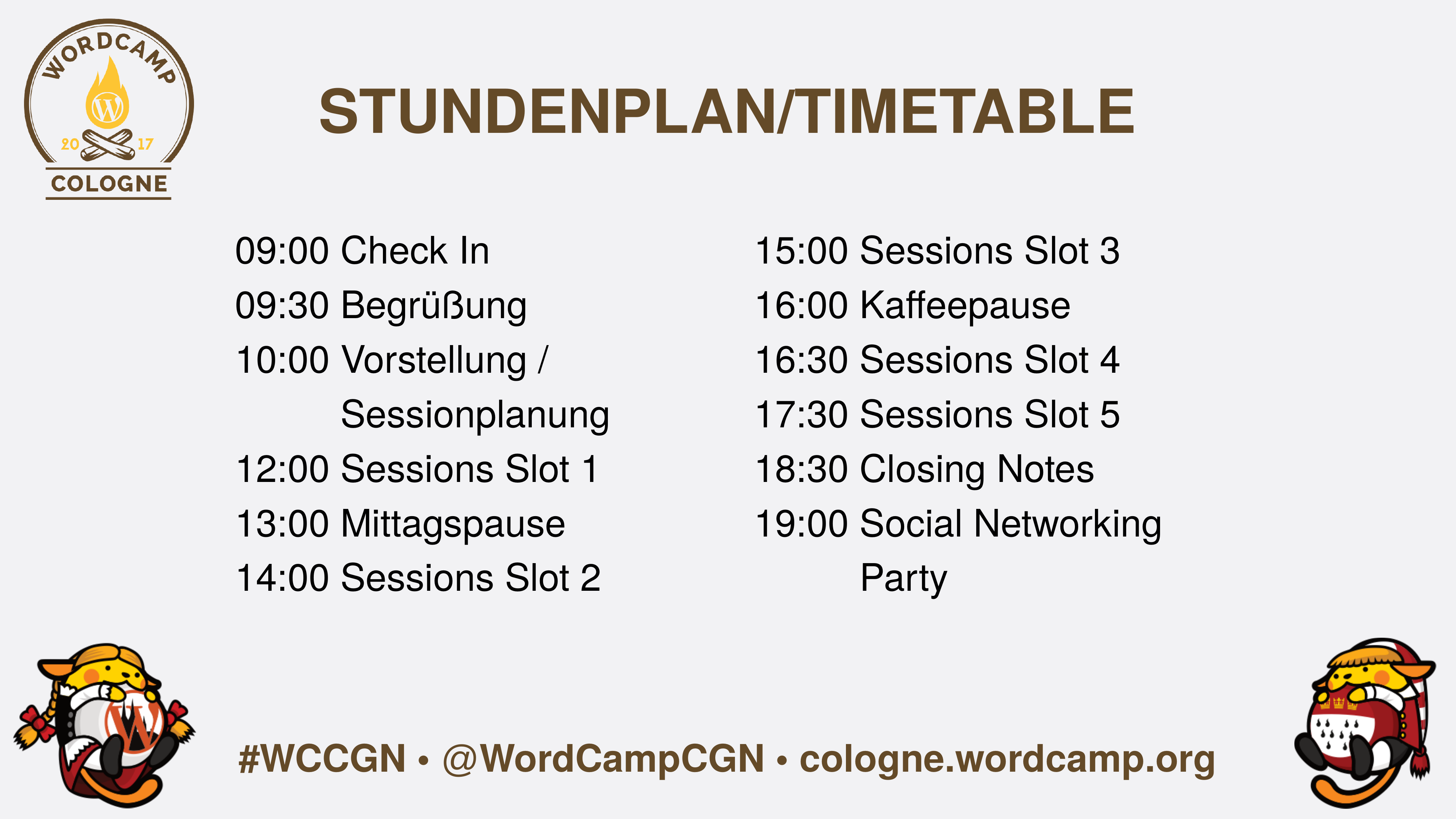

# Stundenplan/Timetable
09:00 Check In
09:30 Begrüßung
10:00 Vorstellung /
          Sessionplanung
12:00 Sessions Slot 1
13:00 Mittagspause
14:00 Sessions Slot 2

15:00 Sessions Slot 3
16:00 Kaffeepause
16:30 Sessions Slot 4
17:30 Sessions Slot 5
18:30 Closing Notes
19:00 Social Networking
          Party